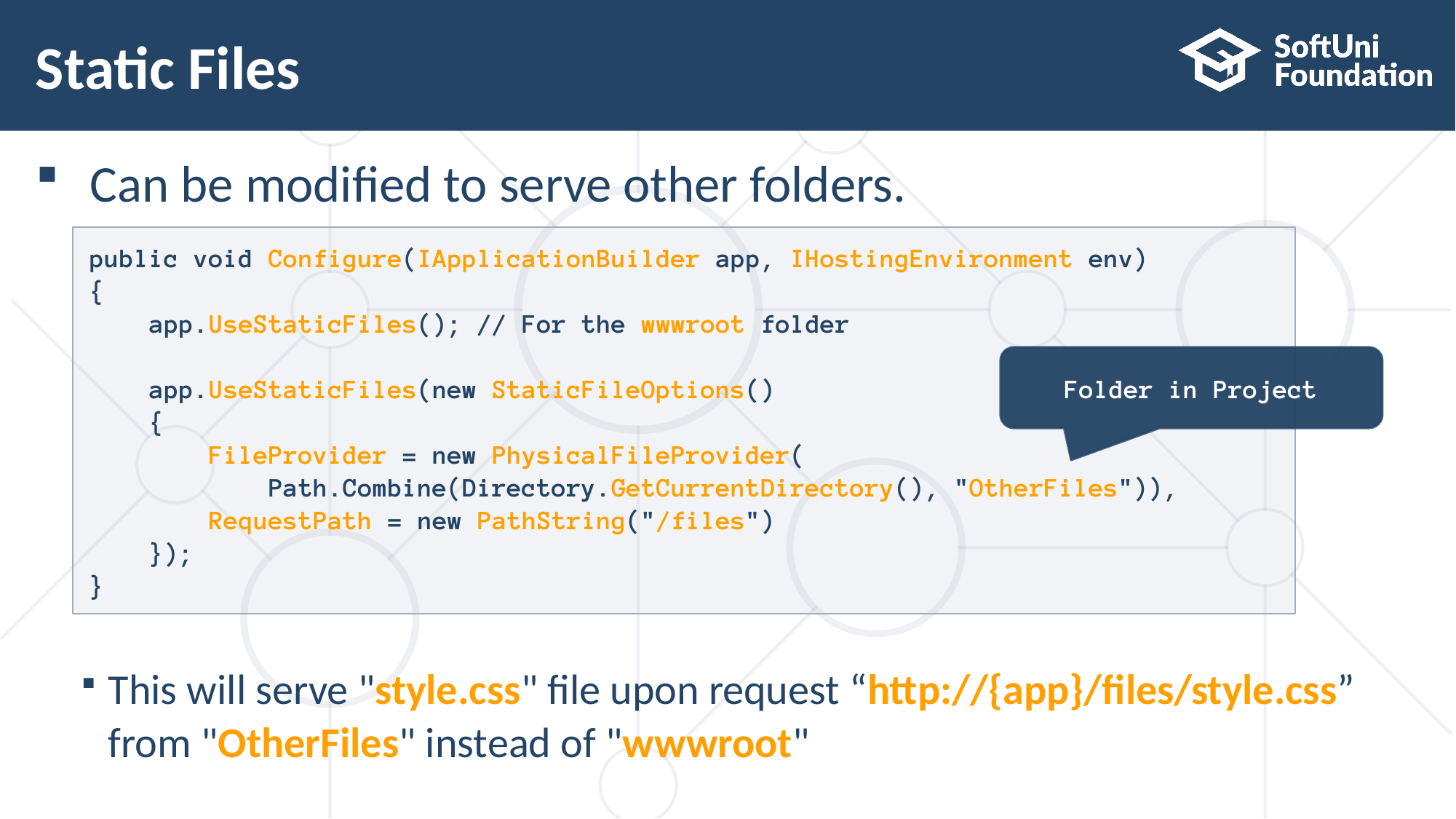

# Static Files
Can be modified to serve other folders.
public void Configure(IApplicationBuilder app, IHostingEnvironment env)
{
    app.UseStaticFiles(); // For the wwwroot folder

    app.UseStaticFiles(new StaticFileOptions()
    {
        FileProvider = new PhysicalFileProvider(
            Path.Combine(Directory.GetCurrentDirectory(), "OtherFiles")),
        RequestPath = new PathString("/files")
    });
}
Folder in Project
This will serve "style.css" file upon request “http://{app}/files/style.css” from "OtherFiles" instead of "wwwroot"